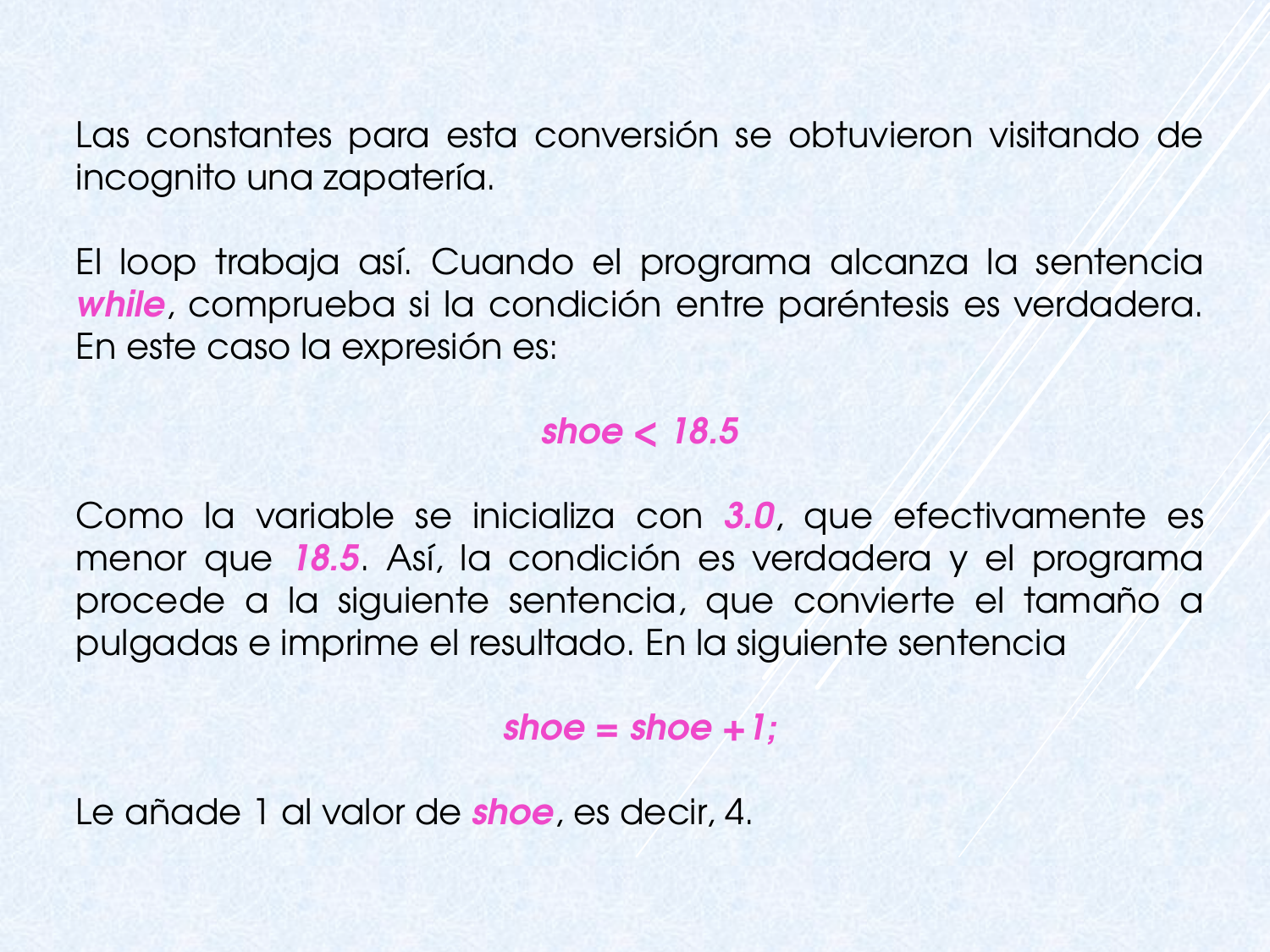

Las constantes para esta conversión se obtuvieron visitando de incognito una zapatería.

El loop trabaja así. Cuando el programa alcanza la sentencia while, comprueba si la condición entre paréntesis es verdadera. En este caso la expresión es:

shoe < 18.5

Como la variable se inicializa con 3.0, que efectivamente es menor que 18.5. Así, la condición es verdadera y el programa procede a la siguiente sentencia, que convierte el tamaño a pulgadas e imprime el resultado. En la siguiente sentencia

shoe = shoe +1;

Le añade 1 al valor de shoe, es decir, 4.